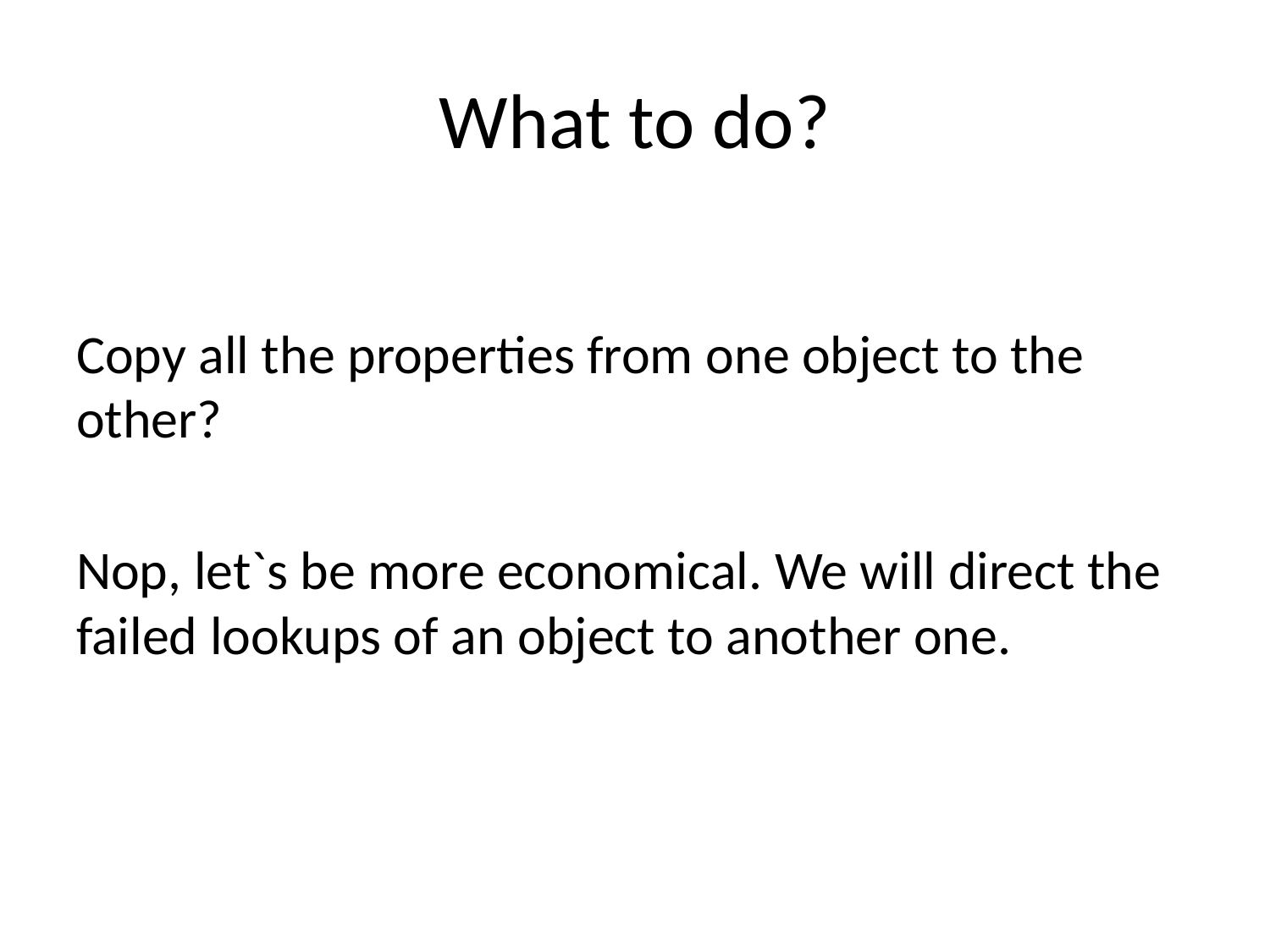

# What to do?
Copy all the properties from one object to the other?

Nop, let`s be more economical. We will direct the failed lookups of an object to another one.